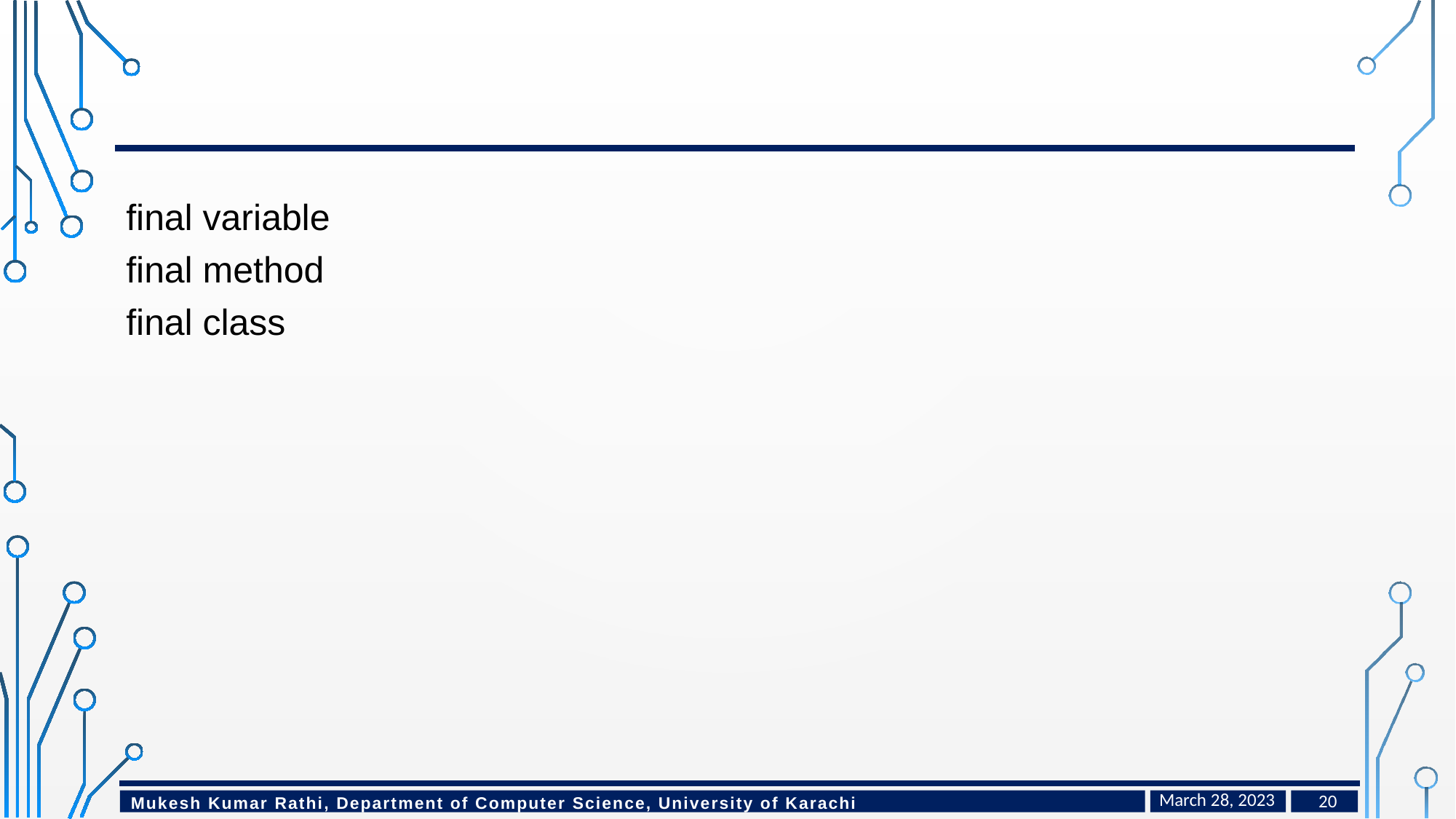

#
final variable
final method
final class
March 28, 2023
20